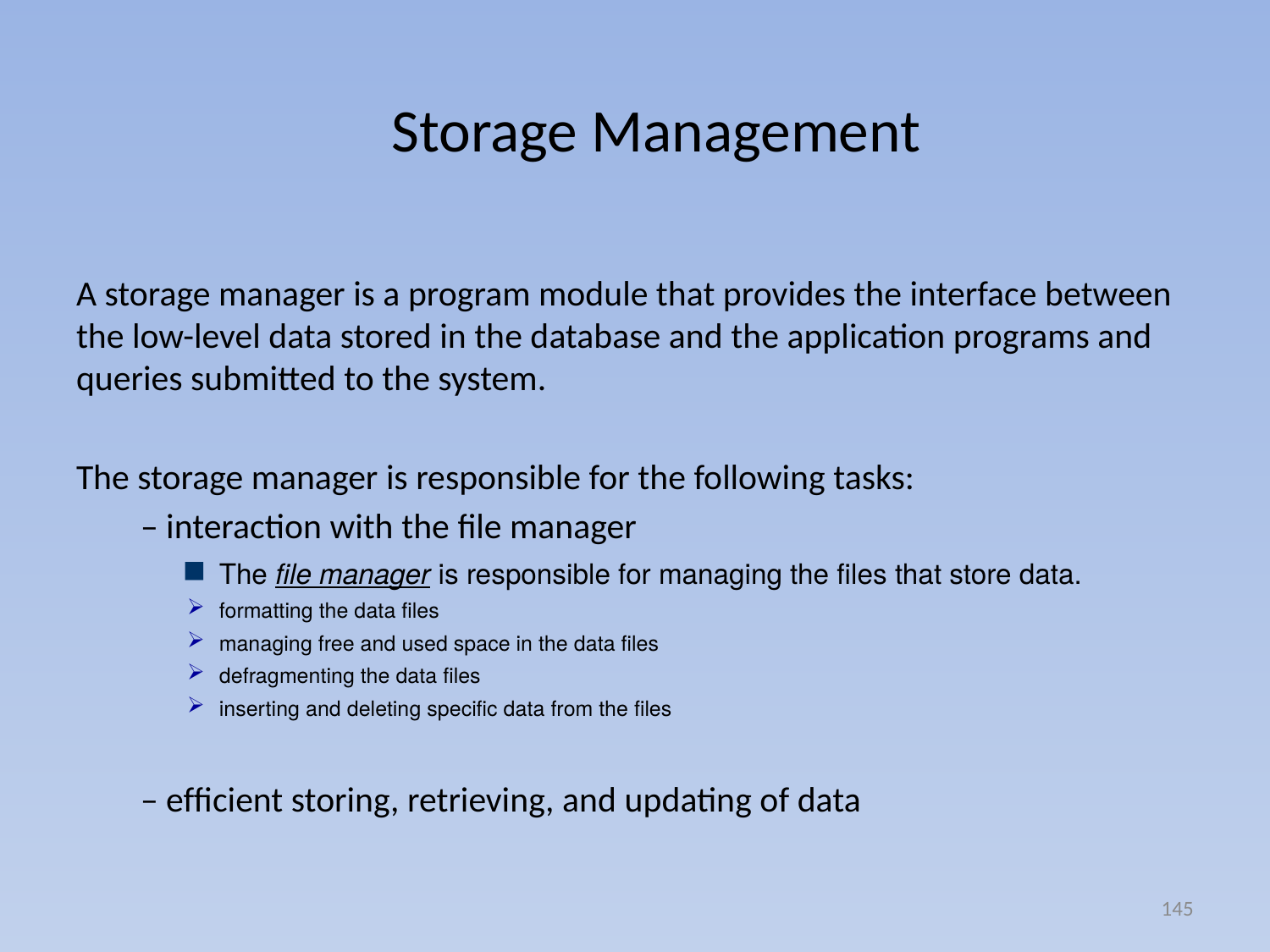

# Storage Management
A storage manager is a program module that provides the interface between the low-level data stored in the database and the application programs and queries submitted to the system.

The storage manager is responsible for the following tasks:
– interaction with the ﬁle manager
The file manager is responsible for managing the files that store data.
formatting the data files
managing free and used space in the data files
defragmenting the data files
inserting and deleting specific data from the files

– efﬁcient storing, retrieving, and updating of data
145